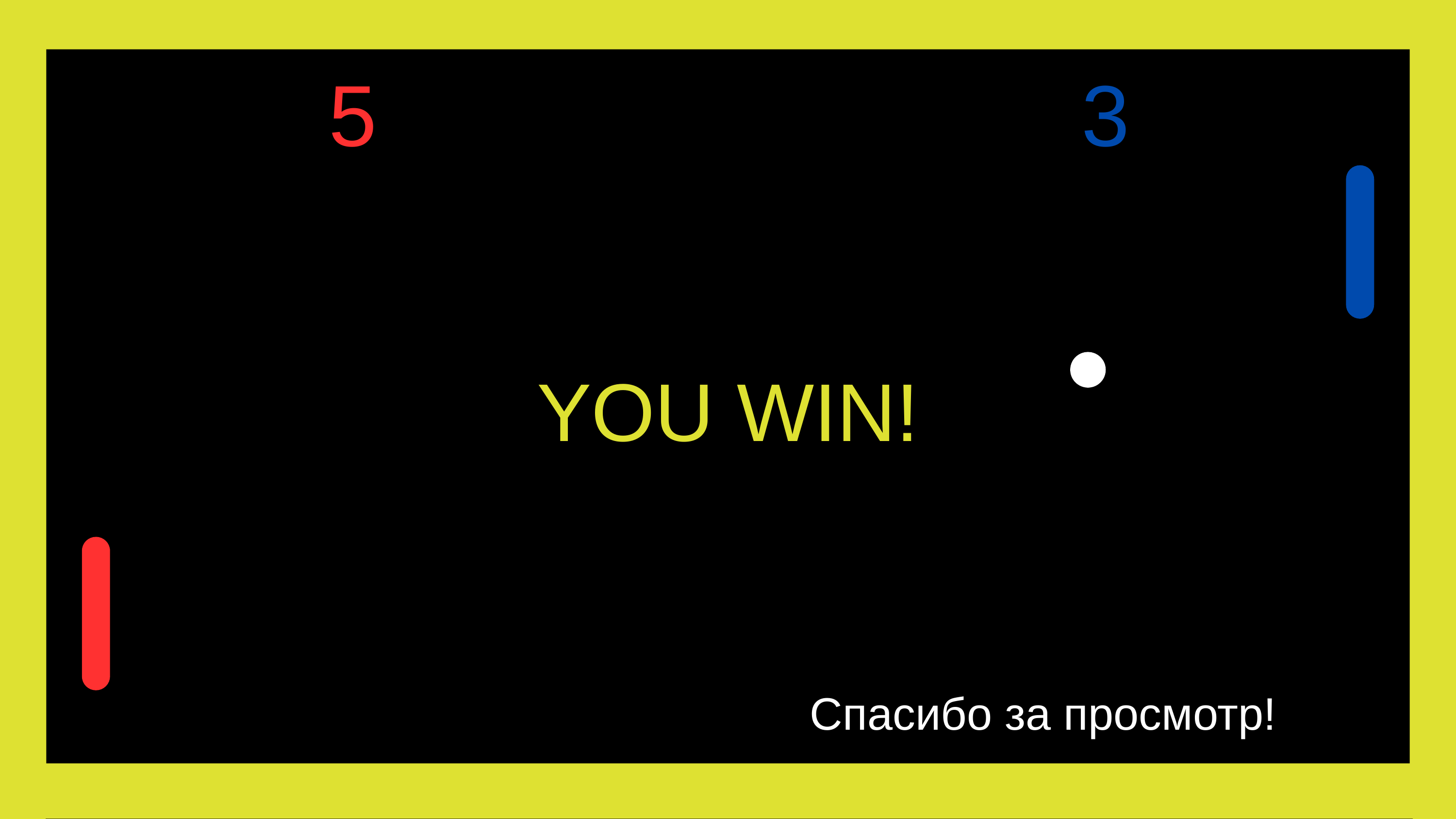

5
3

YOU WIN!

Спасибо за просмотр!